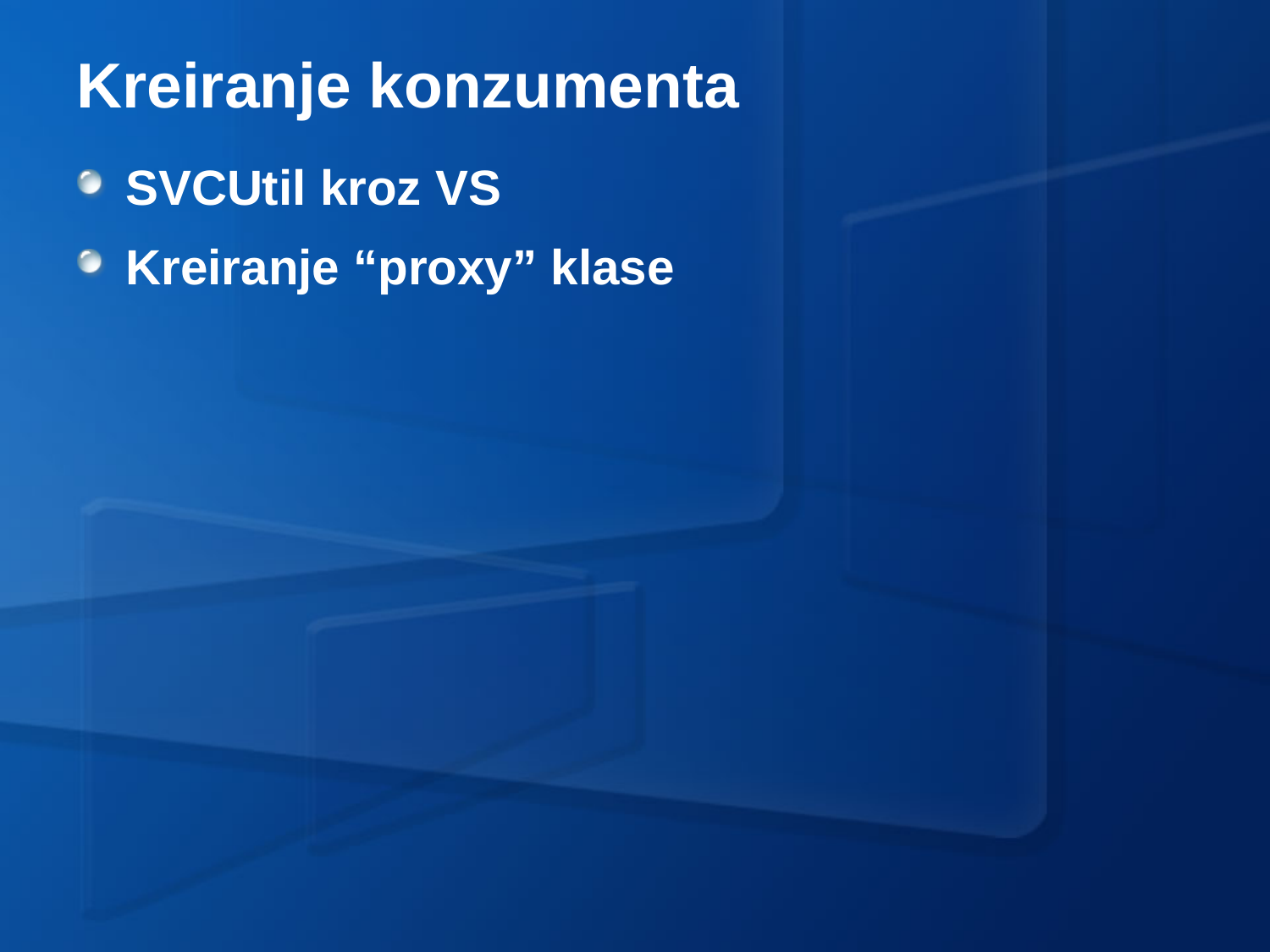

# Kreiranje konzumenta
SVCUtil kroz VS
Kreiranje “proxy” klase